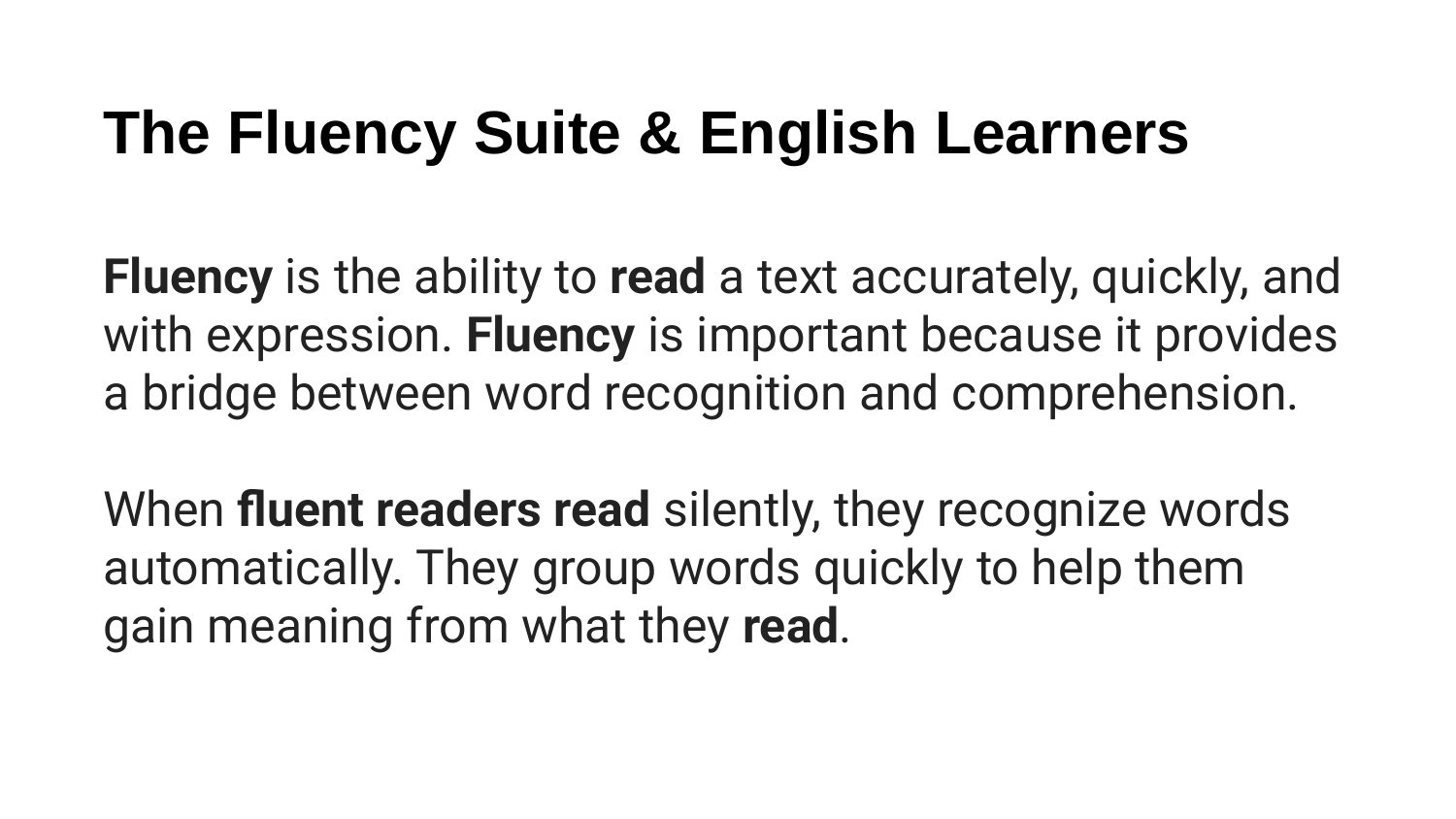

The Fluency Suite & English Learners
Fluency is the ability to read a text accurately, quickly, and with expression. Fluency is important because it provides a bridge between word recognition and comprehension.

When fluent readers read silently, they recognize words automatically. They group words quickly to help them gain meaning from what they read.